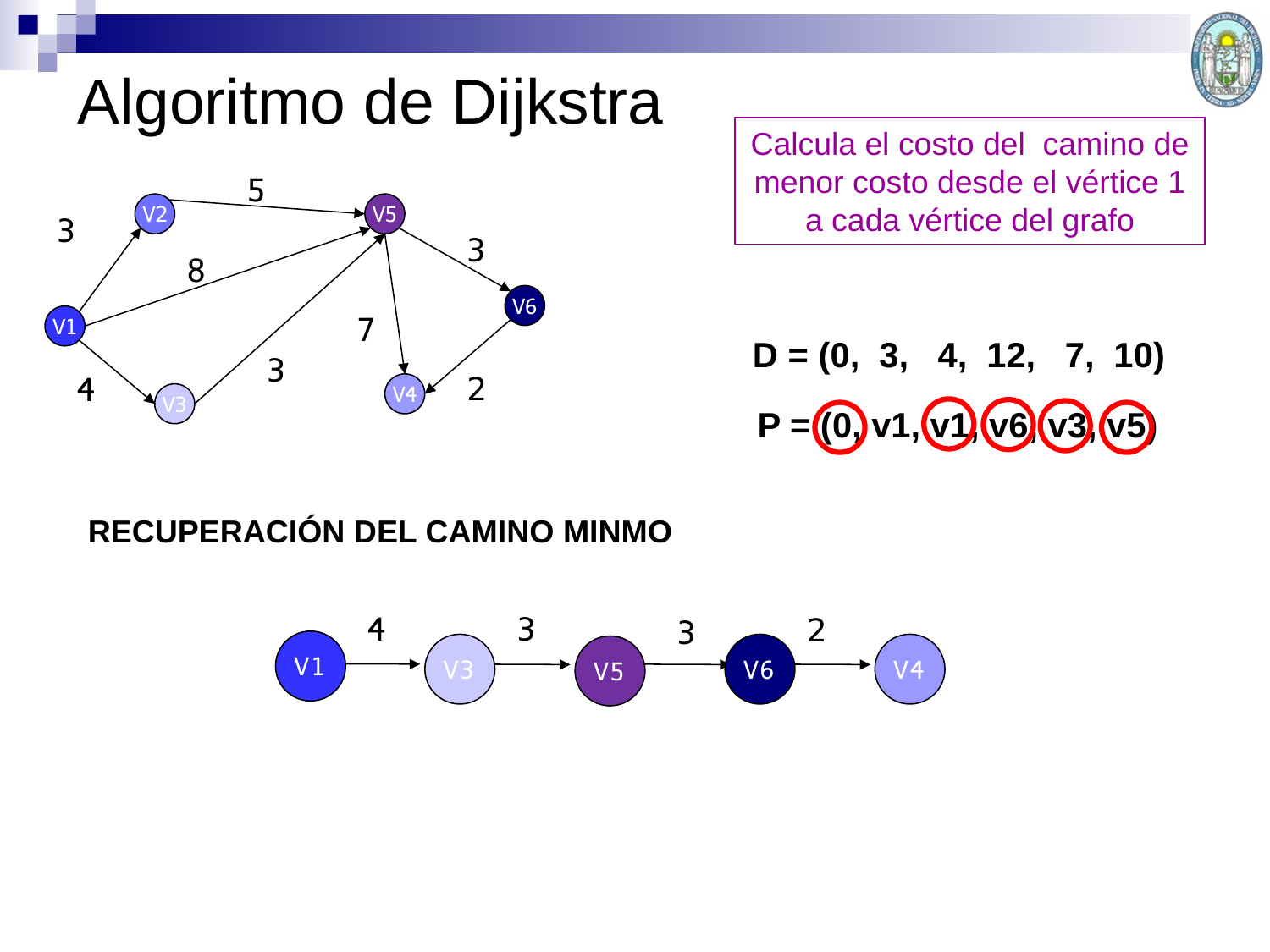

Algoritmo de Dijkstra
Calcula el costo del  camino de menor costo desde el vértice 1 a cada vértice del grafo
5
V2
V5
3
3
8
V6
7
V1
D = (0,  3,   4,  12,   7,  10)
3
2
4
V4
V3
P = (0, v1, v1, v6, v3, v5)

RECUPERACIÓN DEL CAMINO MINMO
4
3
2
3
V1
V3
V6
V4
V5